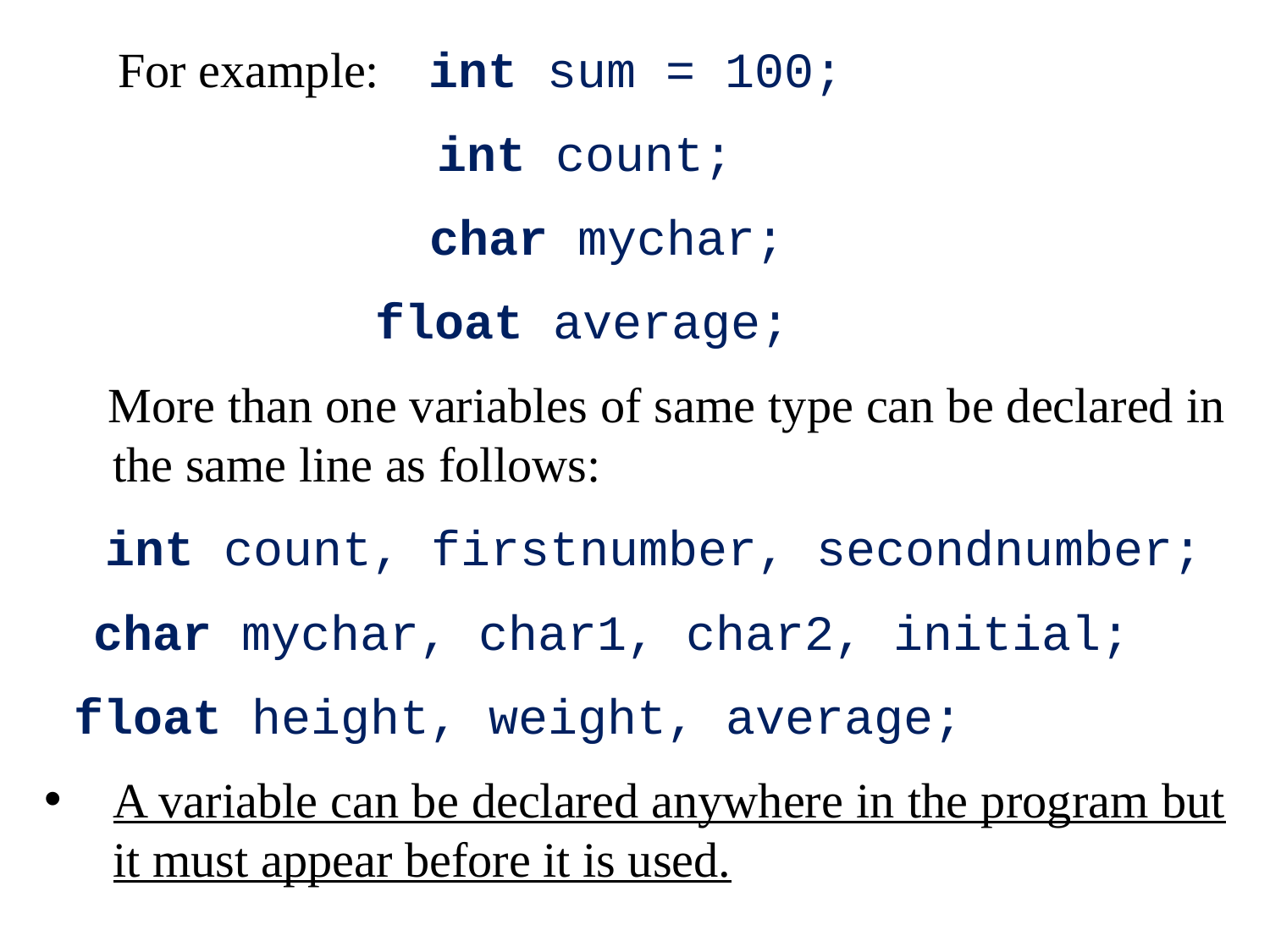

For example:    int sum = 100;
                                int count;
             char mychar;
                           float average;
     More than one variables of same type can be declared in the same line as follows:
     int count, firstnumber, secondnumber;
    char mychar, char1, char2, initial;
 float height, weight, average;
A variable can be declared anywhere in the program but it must appear before it is used.